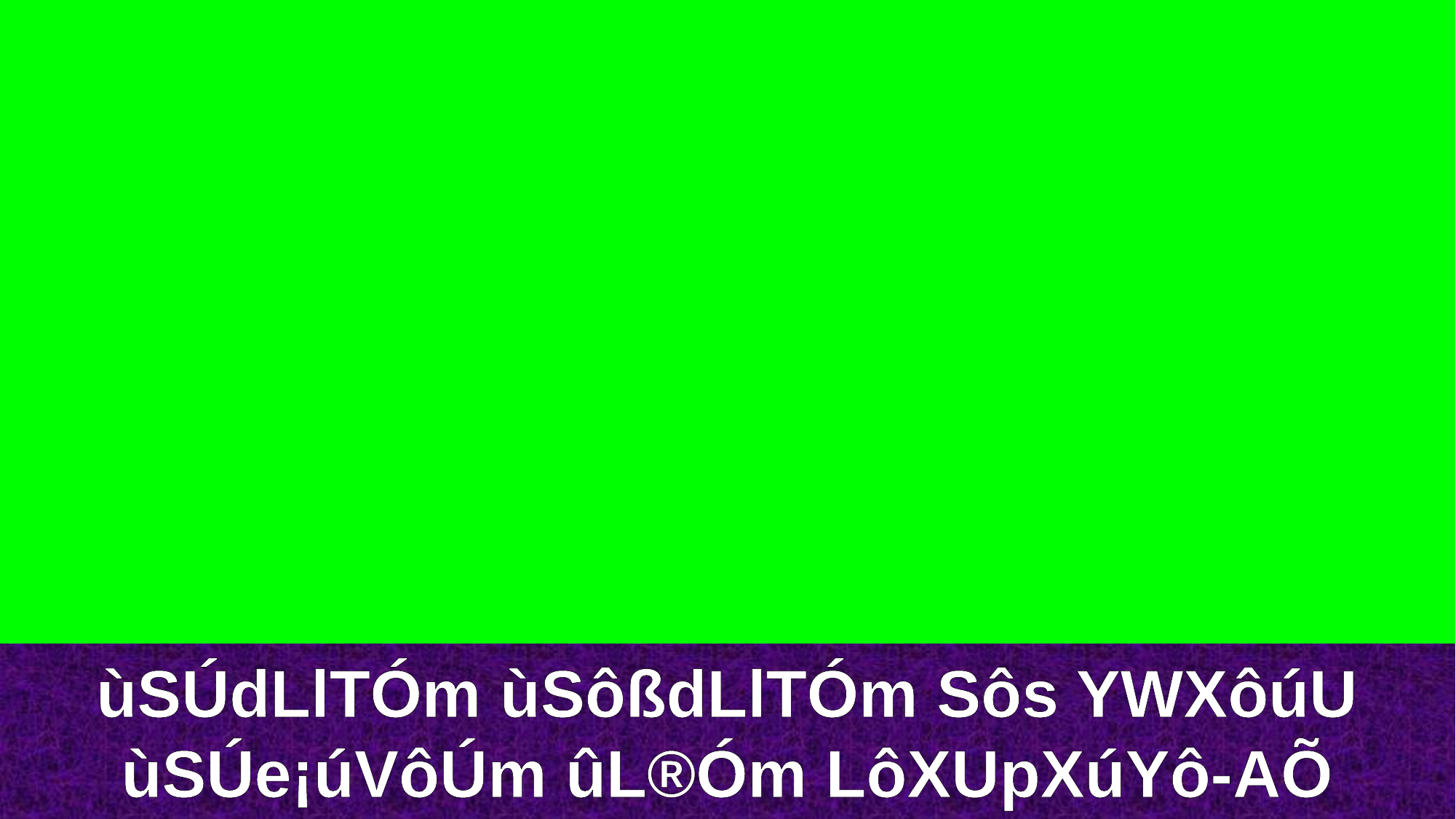

ùSÚdLlTÓm ùSôßdLlTÓm Sôs YWXôúU
ùSÚe¡úVôÚm ûL®Óm LôXUpXúYô-AÕ